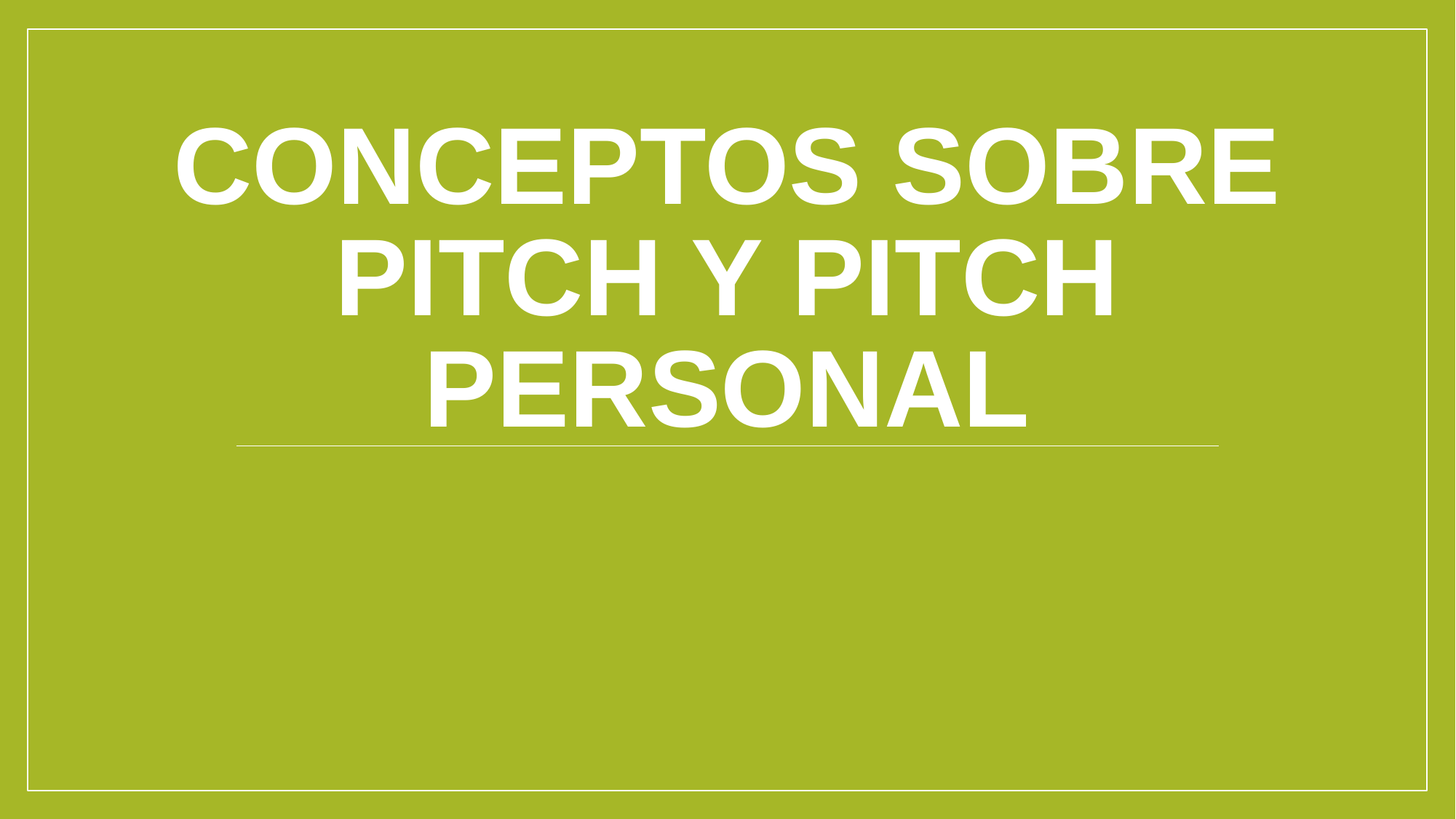

# Conceptos sobre pitch y pitch personal